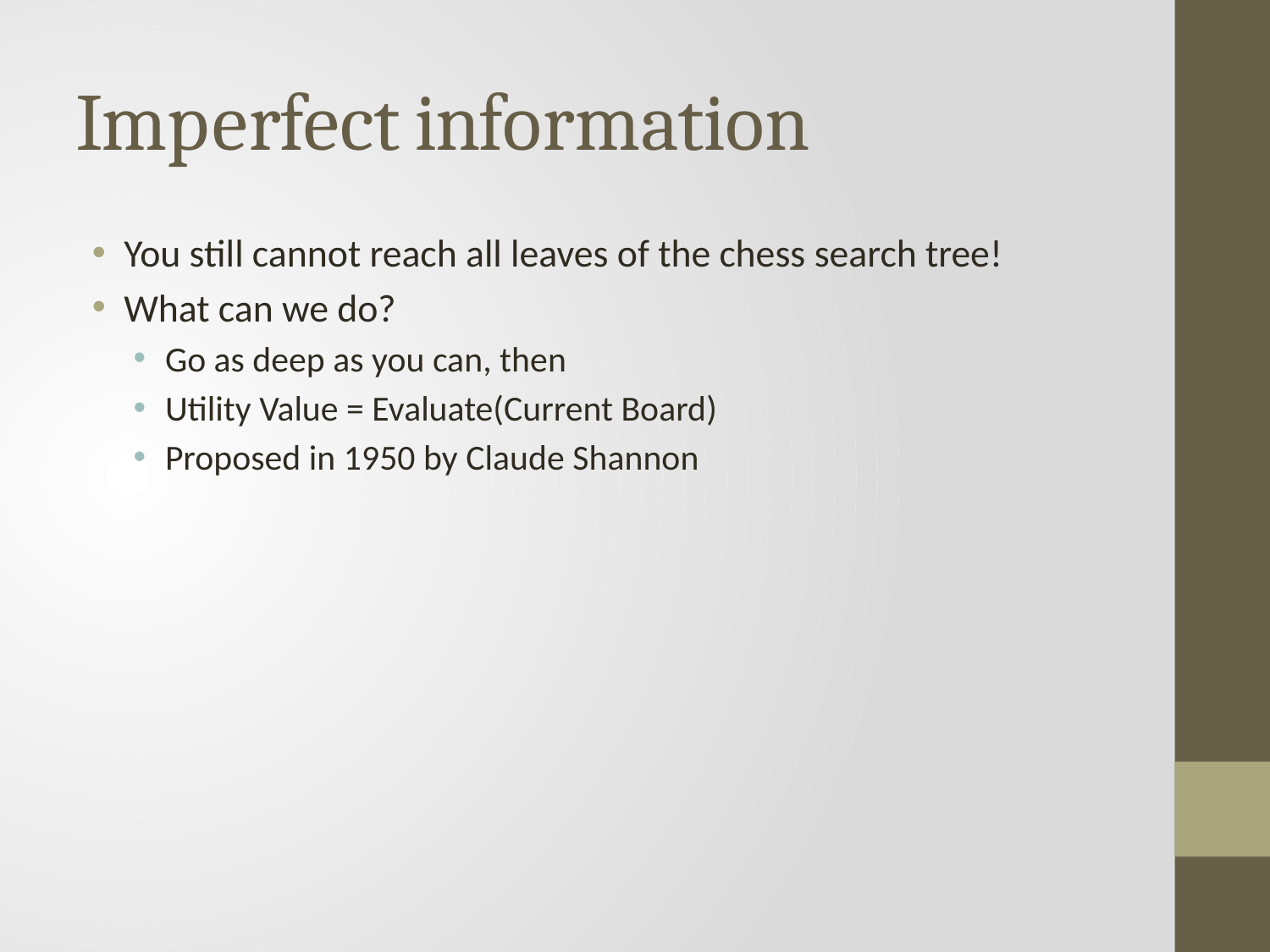

# Imperfect information
You still cannot reach all leaves of the chess search tree!
What can we do?
Go as deep as you can, then
Utility Value = Evaluate(Current Board)
Proposed in 1950 by Claude Shannon